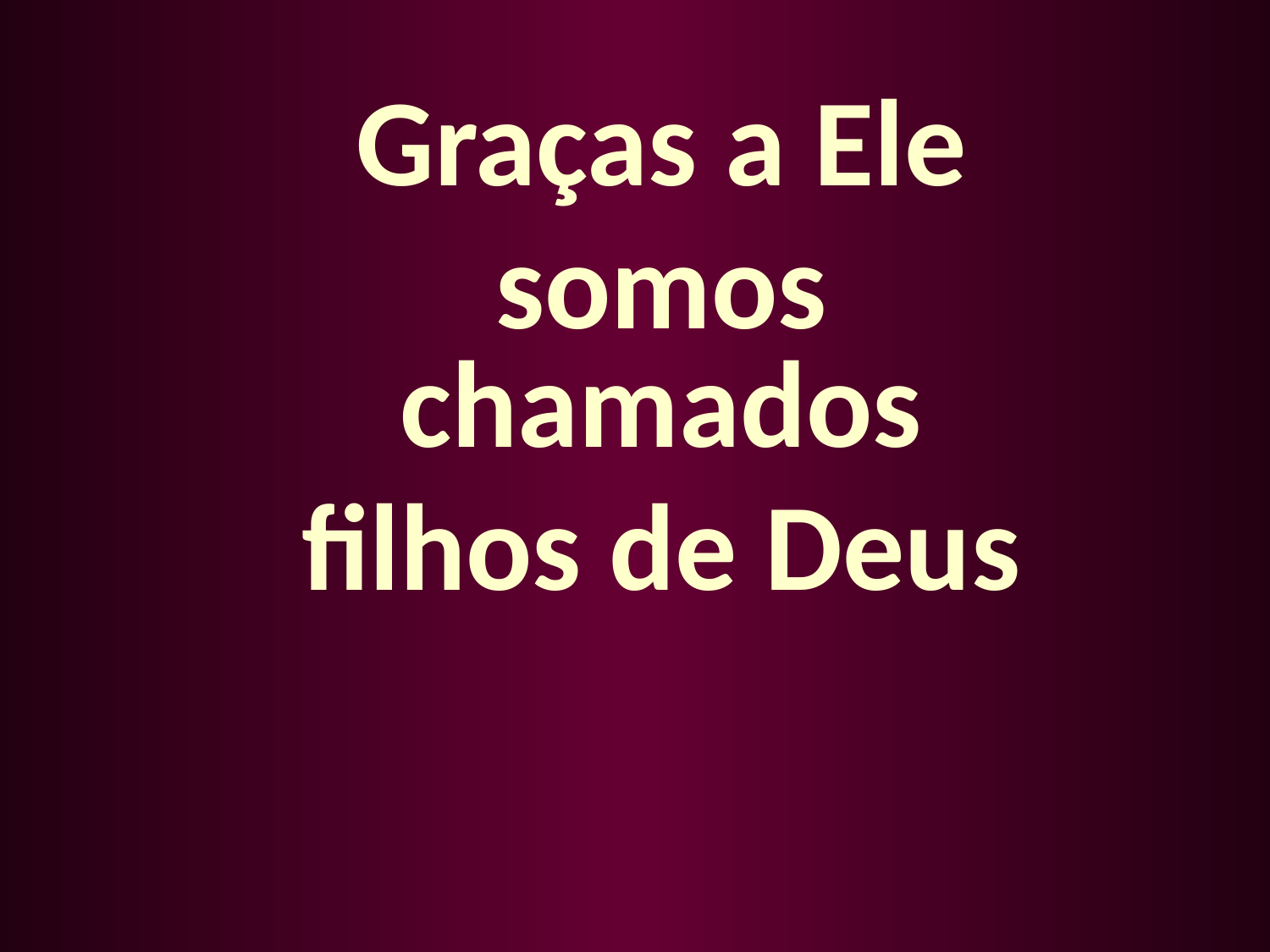

Graças a Ele
somos chamados
filhos de Deus